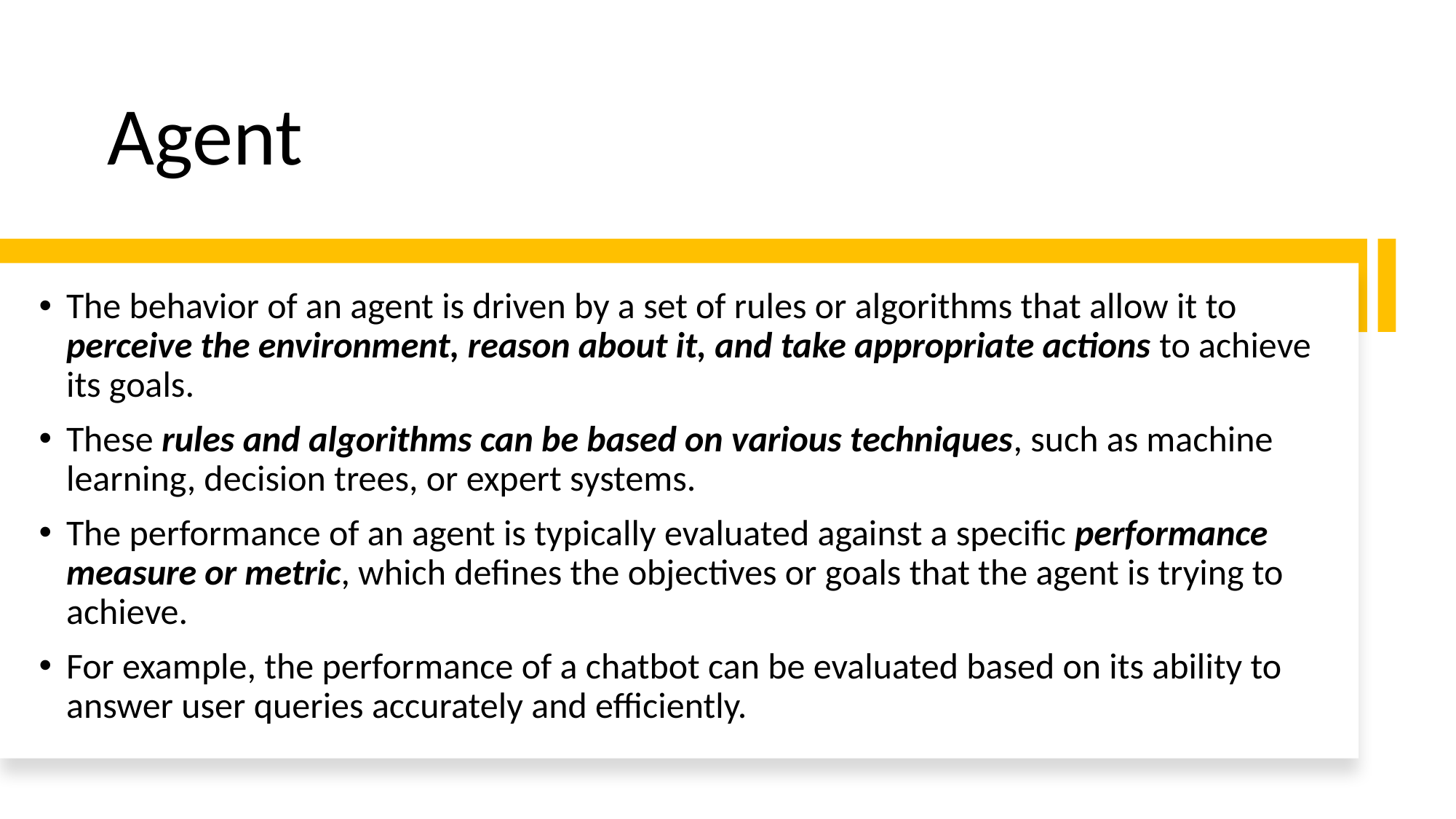

# Agent

The behavior of an agent is driven by a set of rules or algorithms that allow it to perceive the environment, reason about it, and take appropriate actions to achieve its goals.
These rules and algorithms can be based on various techniques, such as machine learning, decision trees, or expert systems.
The performance of an agent is typically evaluated against a specific performance measure or metric, which defines the objectives or goals that the agent is trying to achieve.
For example, the performance of a chatbot can be evaluated based on its ability to answer user queries accurately and efficiently.